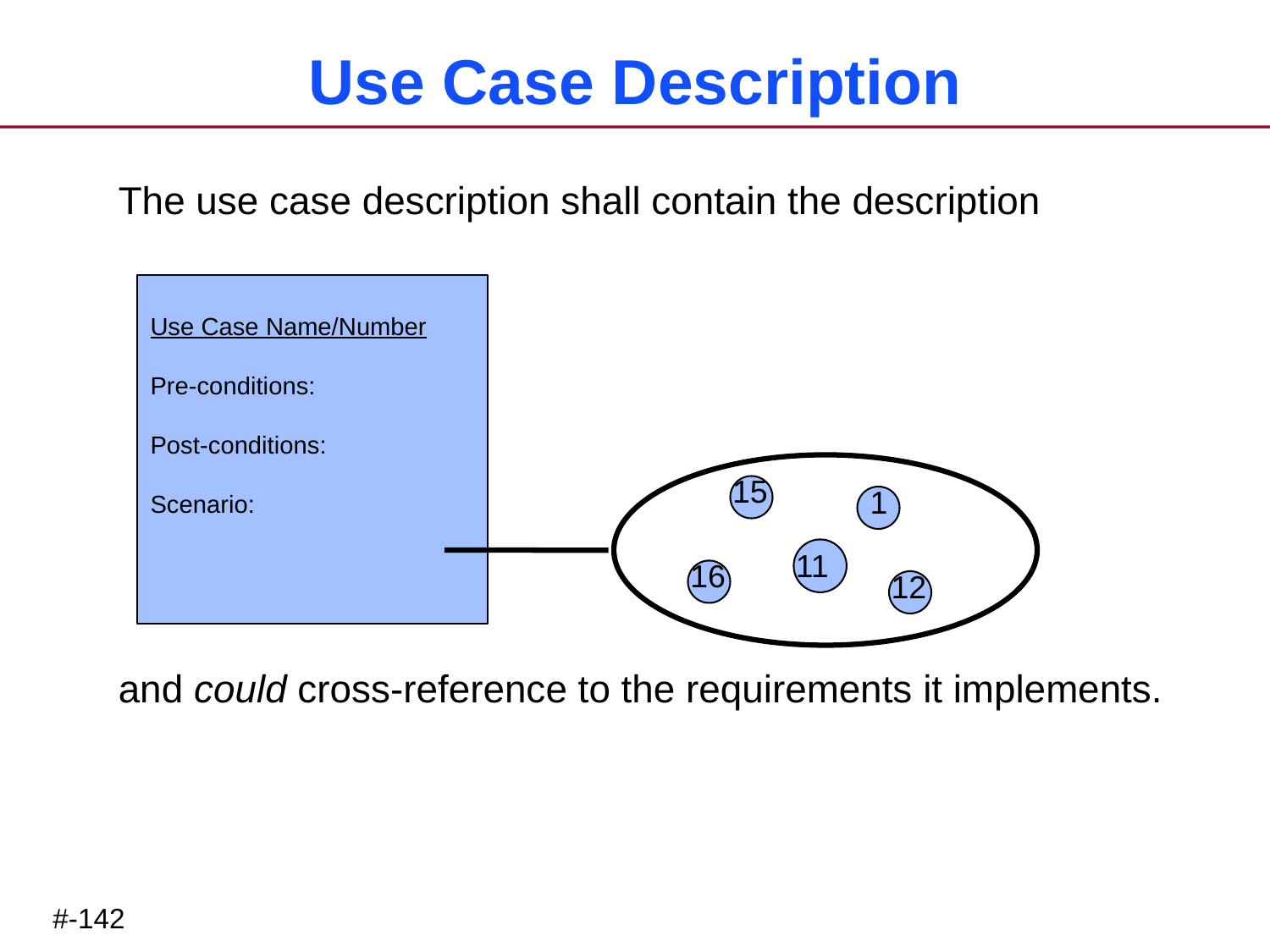

# Use Case Description
The use case description shall contain the description

and could cross-reference to the requirements it implements.

Use Case Name/Number

Pre-conditions:

Post-conditions:

Scenario:

15

1

11

16

12